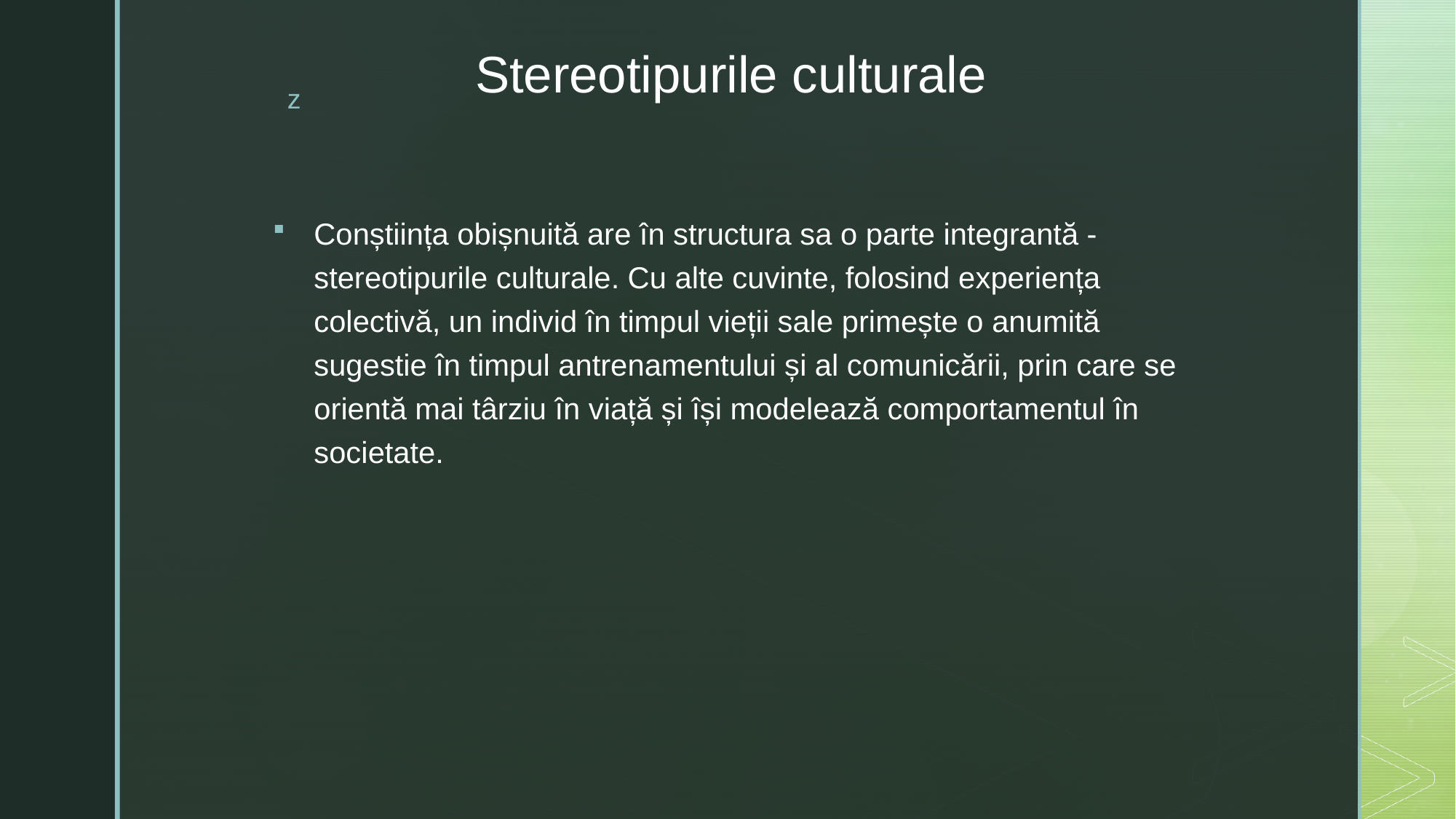

# Stereotipurile culturale
Conștiința obișnuită are în structura sa o parte integrantă - stereotipurile culturale. Cu alte cuvinte, folosind experiența colectivă, un individ în timpul vieții sale primește o anumită sugestie în timpul antrenamentului și al comunicării, prin care se orientă mai târziu în viață și își modelează comportamentul în societate.